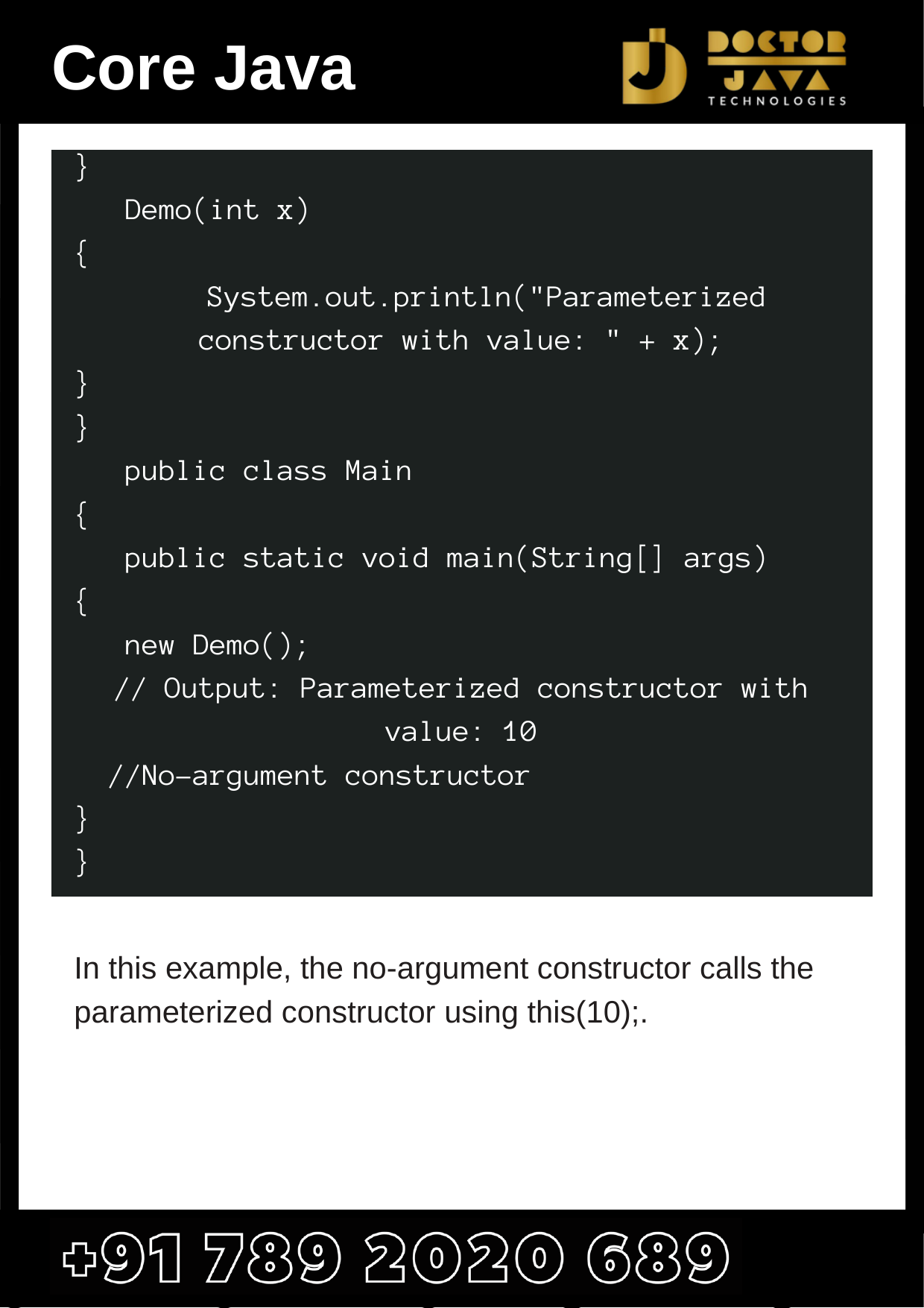

Core Java

 }
    Demo(int x)
 {
   System.out.println("Parameterized constructor with value: " + x);
 }
 }
    public class Main
 {
    public static void main(String[] args)
 {
    new Demo();
// Output: Parameterized constructor with value: 10
   //No-argument constructor
 }
 }

In this example, the no-argument constructor calls the parameterized constructor using this(10);.